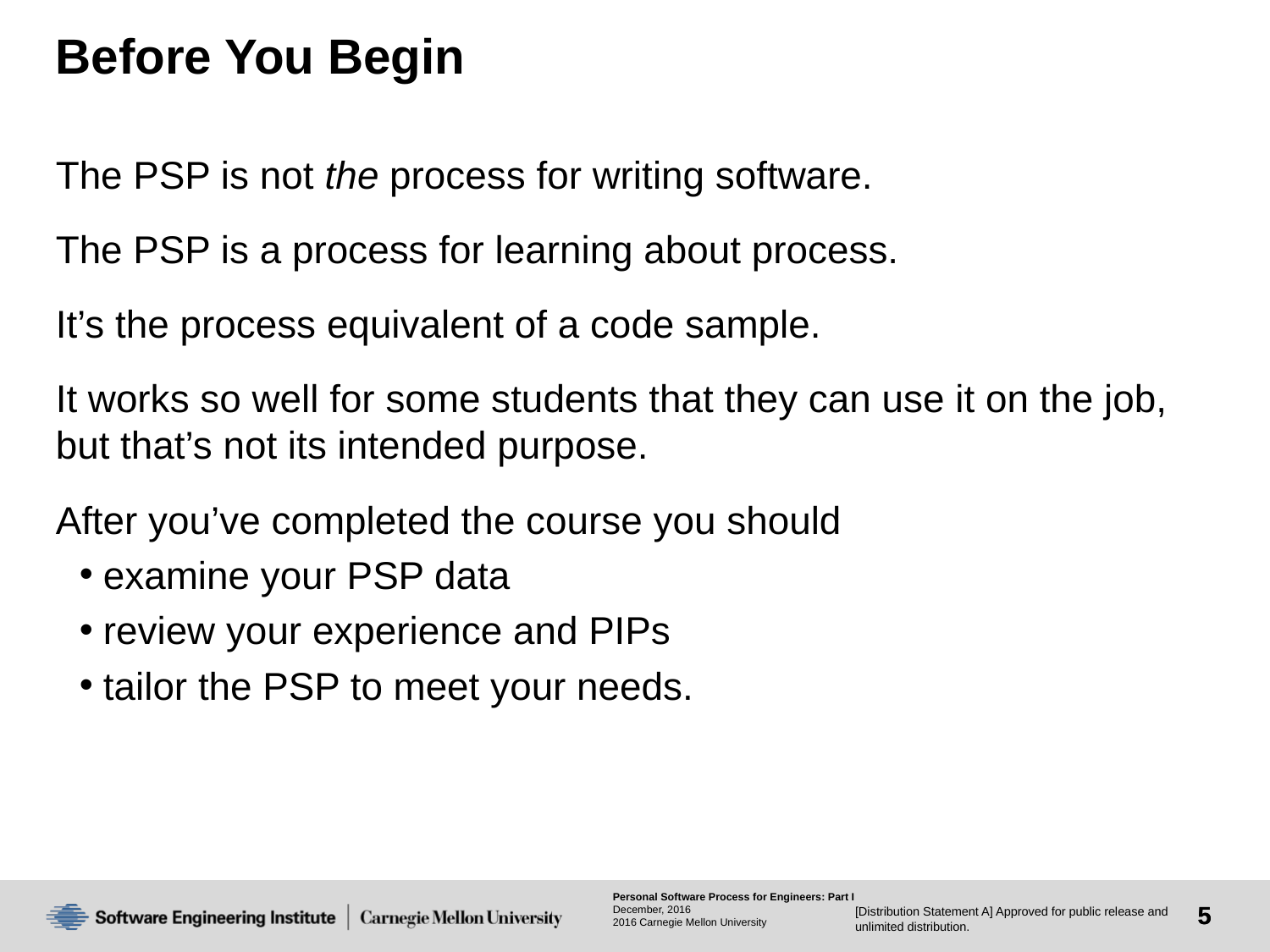

# Before You Begin
The PSP is not the process for writing software.
The PSP is a process for learning about process.
It’s the process equivalent of a code sample.
It works so well for some students that they can use it on the job, but that’s not its intended purpose.
After you’ve completed the course you should
examine your PSP data
review your experience and PIPs
tailor the PSP to meet your needs.